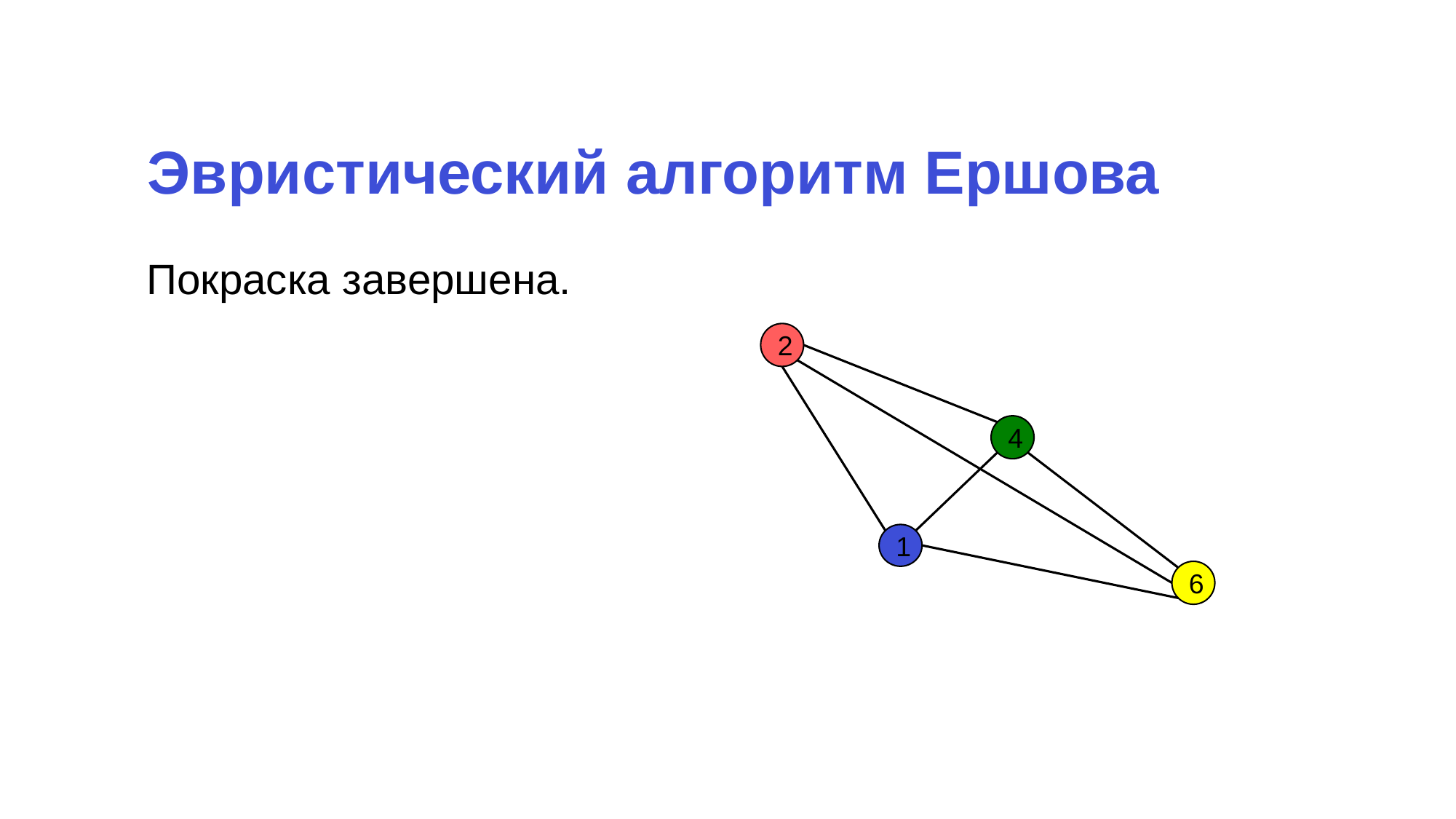

Эвристический алгоритм Ершова
Покраска завершена.
2
4
1
6